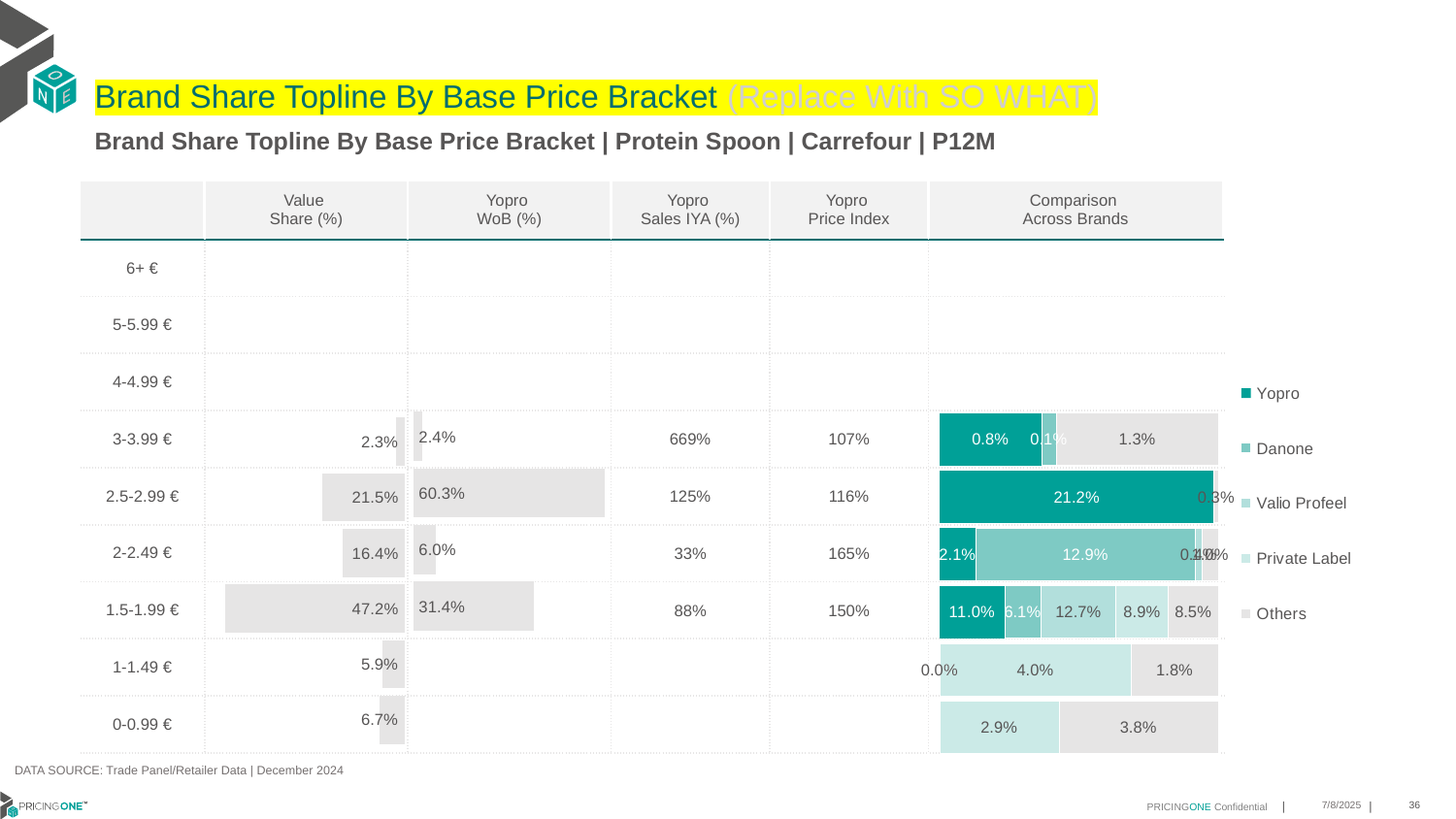

# Brand Share Topline By Base Price Bracket (Replace With SO WHAT)
Brand Share Topline By Base Price Bracket | Protein Spoon | Carrefour | P12M
|  | Value Share (%) | Yopro WoB (%) | Yopro Sales IYA (%) | Yopro Price Index | Comparison Across Brands |
| --- | --- | --- | --- | --- | --- |
| 6+ € |  |  |  |  |  |
| 5-5.99 € |  |  |  |  |  |
| 4-4.99 € |  |  |  |  |  |
| 3-3.99 € |  |  | 669% | 107% |  |
| 2.5-2.99 € |  |  | 125% | 116% |  |
| 2-2.49 € |  |  | 33% | 165% |  |
| 1.5-1.99 € |  |  | 88% | 150% |  |
| 1-1.49 € |  |  |  |  |  |
| 0-0.99 € |  |  |  |  |  |

### Chart

| Category | Yopro | Danone | Valio Profeel | Private Label | Others |
|---|---|---|---|---|---|
| 6+ € | None | None | None | None | None |
| 5-5.99 € | None | None | None | None | None |
| 4-4.99 € | None | None | None | None | None |
| 3-3.99 € | 0.008391708426097275 | 0.0012047758777384422 | None | None | 0.013330797144922177 |
| 2.5-2.99 € | 0.21207096110051918 | None | None | None | 0.0033981123882178845 |
| 2-2.49 € | 0.021200323726828667 | 0.1289339102643674 | 0.003650521875186532 | None | 0.009805270659072959 |
| 1.5-1.99 € | 0.11034821020337277 | 0.0611190309410667 | 0.12694797799010005 | 0.08864470876894917 | 0.08469599471408579 |
| 1-1.49 € | None | 4.656013465985662e-05 | 7.601654638343938e-06 | 0.04039907995791793 | 0.0184889517292339 |
| 0-0.99 € | None | None | None | 0.028853289533981426 | 0.0384335339392716 |

### Chart

| Category | Value Share |
|---|---|
|  | None |

### Chart

| Category | Brand WoB % |
|---|---|
|  | None |
DATA SOURCE: Trade Panel/Retailer Data | December 2024

7/8/2025
36